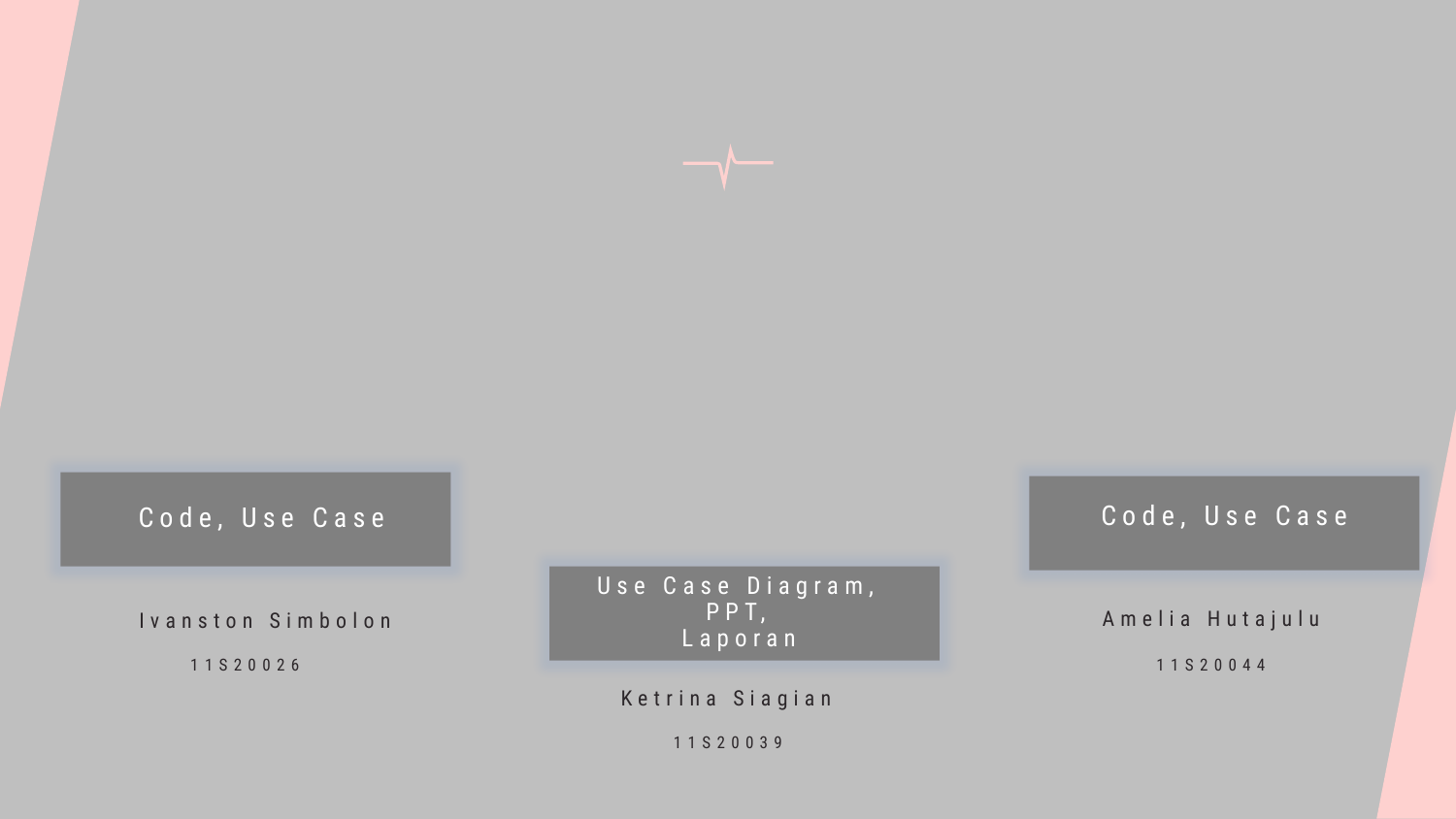

Code, Use Case
Code, Use Case

Use Case Diagram, PPT,
Laporan
Amelia Hutajulu
11S20044
Ivanston Simbolon
11S20026
Ketrina Siagian
11S20039